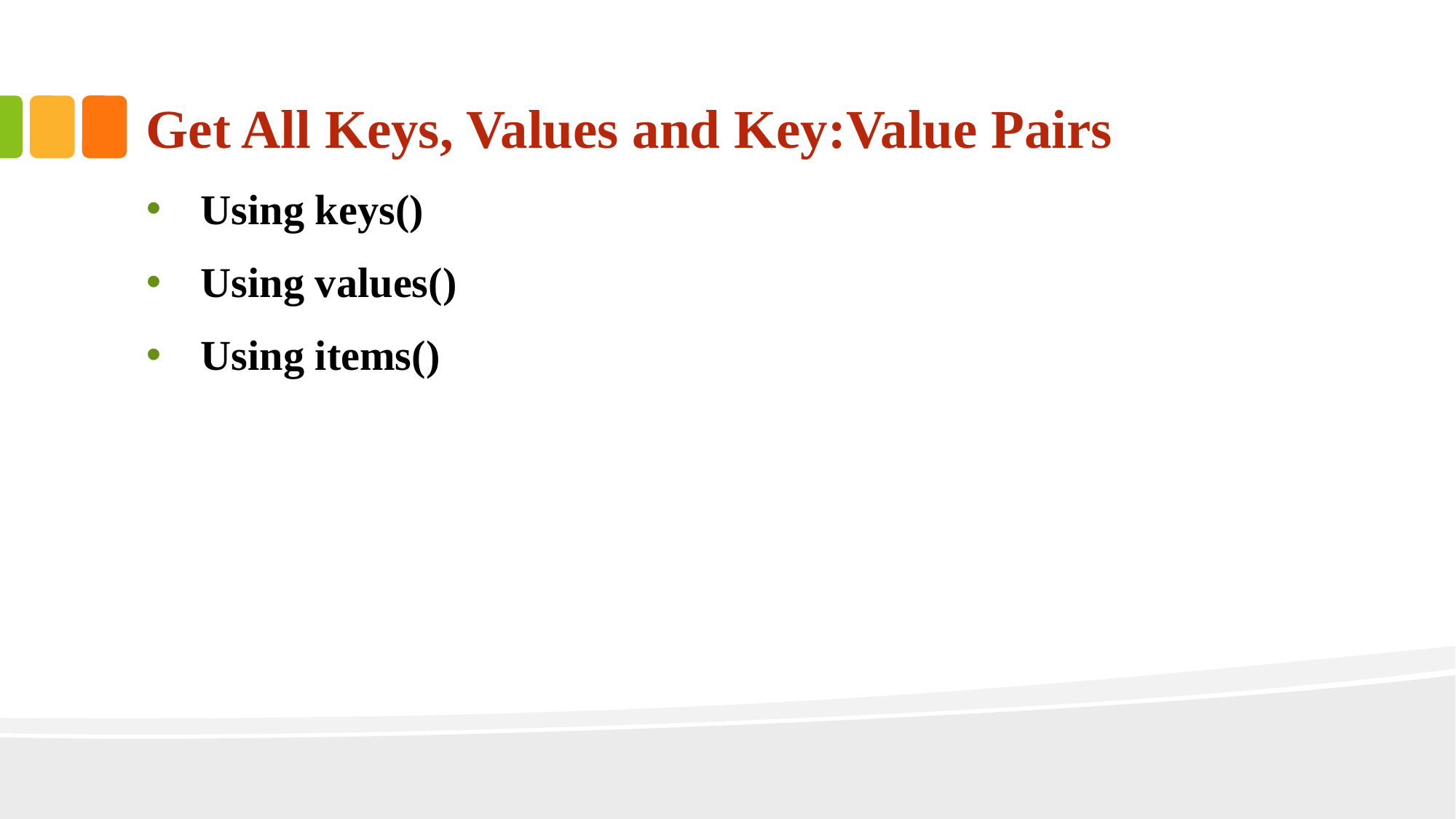

Get All Keys, Values and Key:Value Pairs
Using keys()
Using values()
Using items()